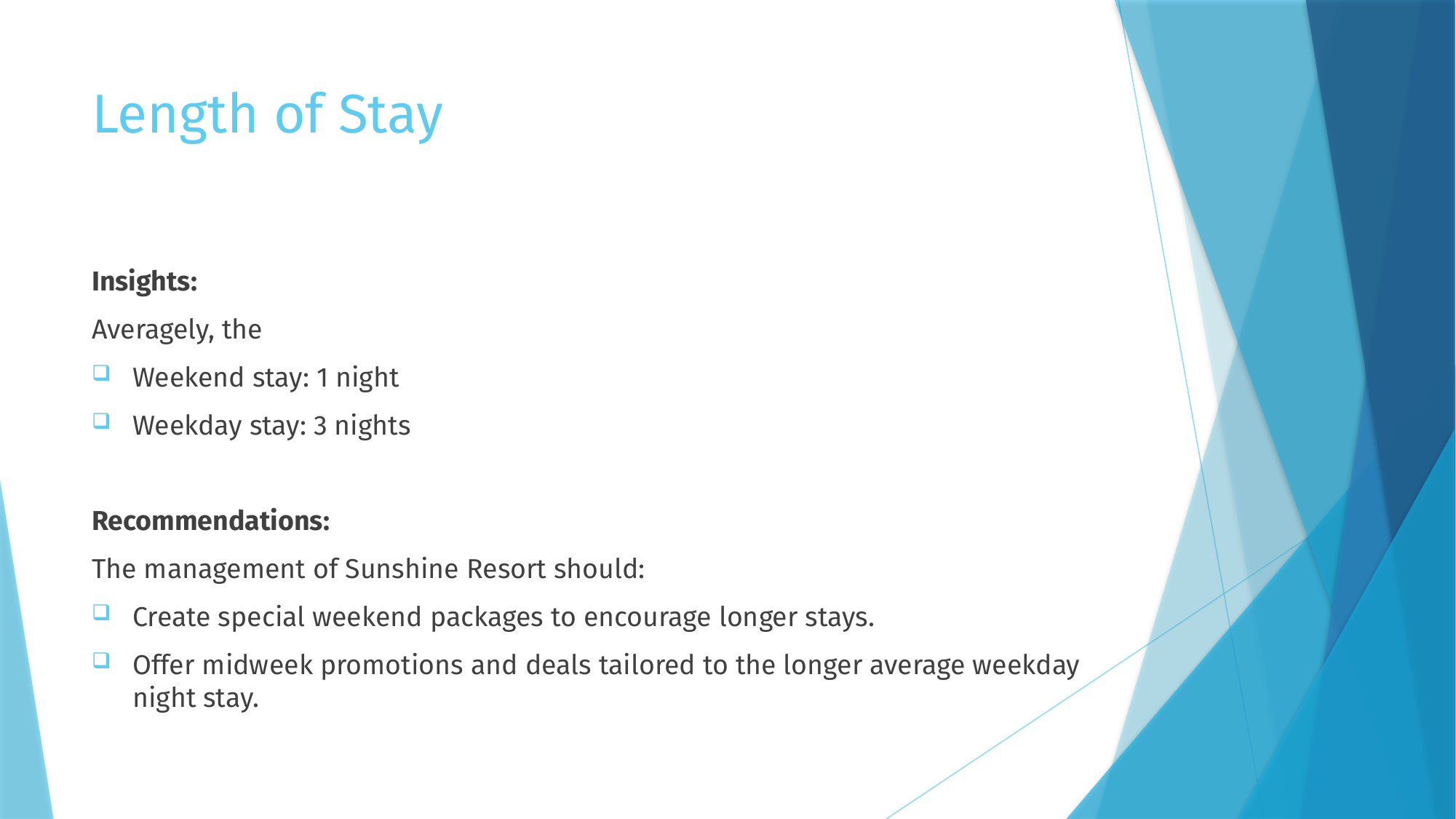

# Length of Stay
Insights:
Averagely, the
Weekend stay: 1 night
Weekday stay: 3 nights

Recommendations:
The management of Sunshine Resort should:
Create special weekend packages to encourage longer stays.
Offer midweek promotions and deals tailored to the longer average weekday night stay.